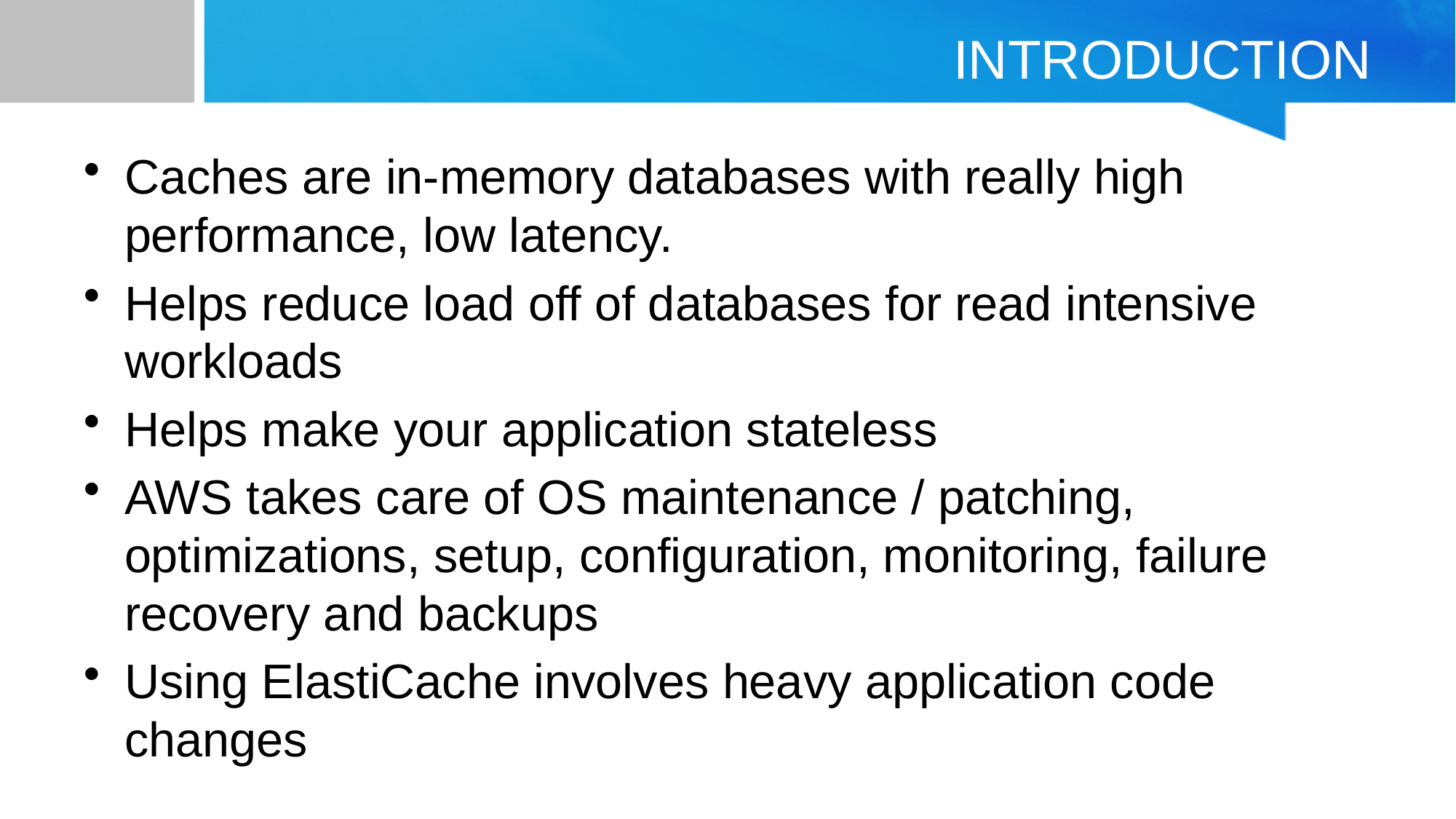

# INTRODUCTION
Caches are in-memory databases with really high performance, low latency.
Helps reduce load off of databases for read intensive workloads
Helps make your application stateless
AWS takes care of OS maintenance / patching, optimizations, setup, configuration, monitoring, failure recovery and backups
Using ElastiCache involves heavy application code changes